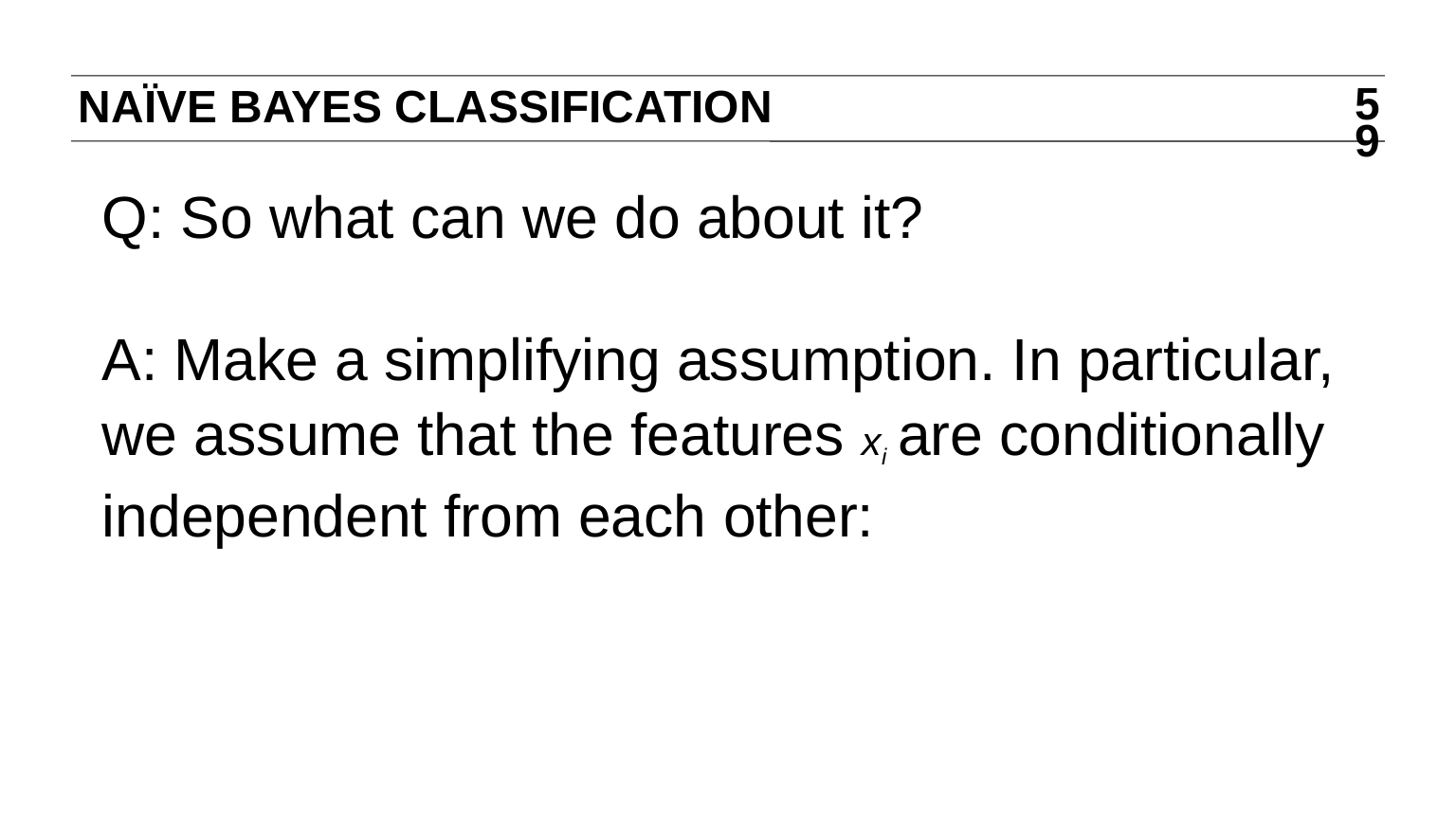

Naïve bayes classification
59
Q: So what can we do about it?

A: Make a simplifying assumption. In particular, we assume that the features xi are conditionally independent from each other: